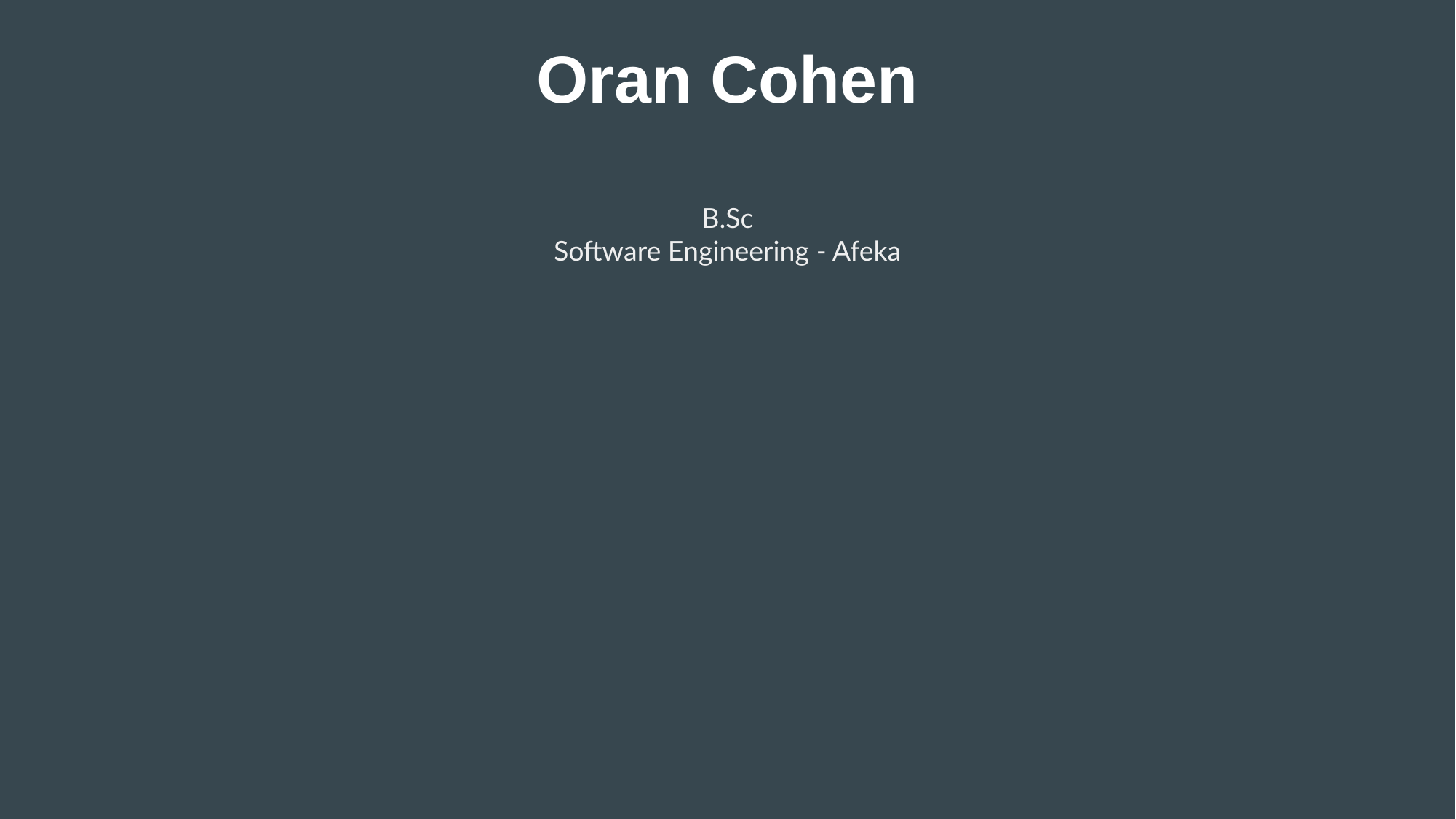

Oran Cohen
B.Sc
Software Engineering - Afeka